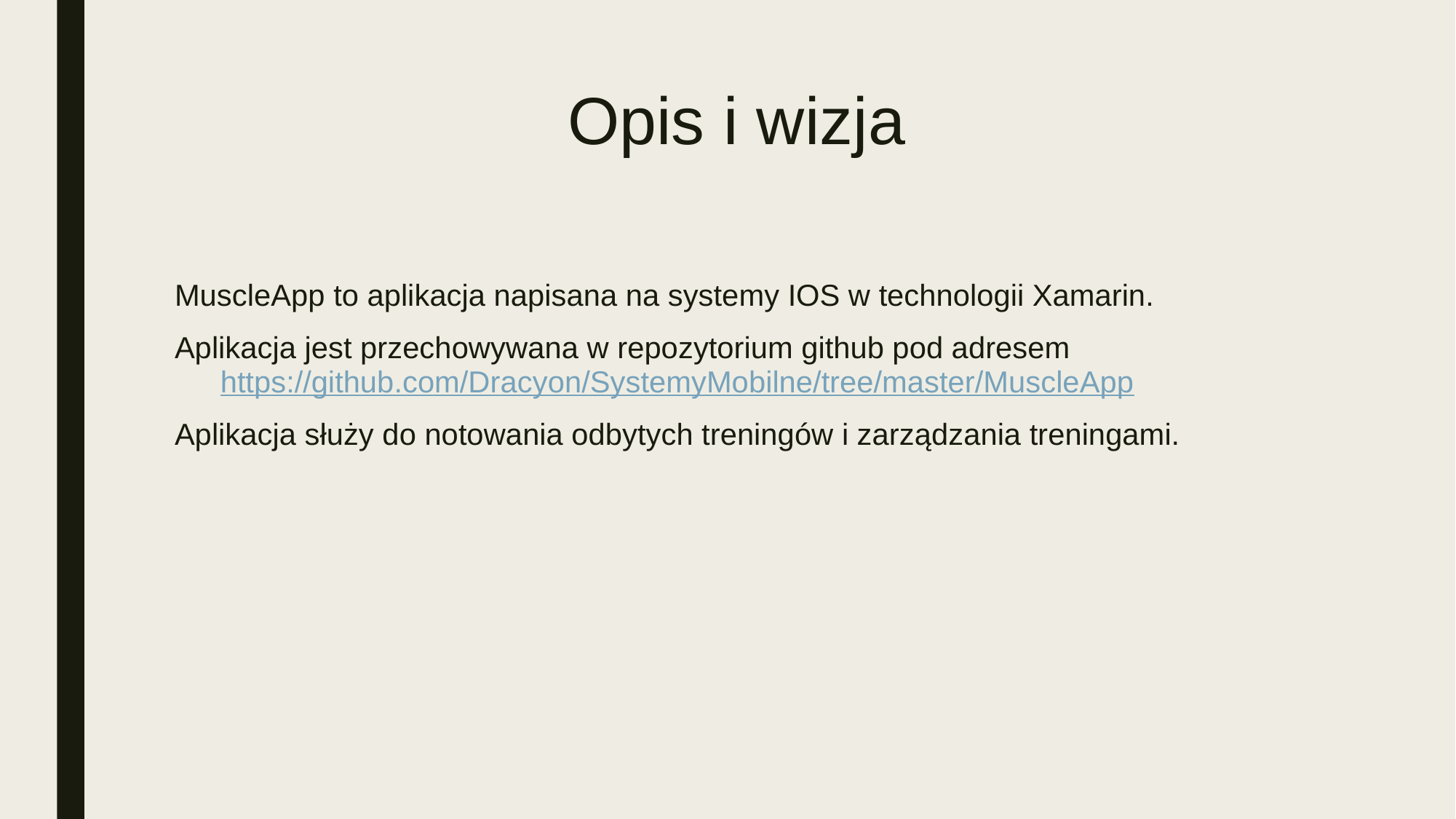

# Opis i wizja
MuscleApp to aplikacja napisana na systemy IOS w technologii Xamarin.
Aplikacja jest przechowywana w repozytorium github pod adresem https://github.com/Dracyon/SystemyMobilne/tree/master/MuscleApp
Aplikacja służy do notowania odbytych treningów i zarządzania treningami.